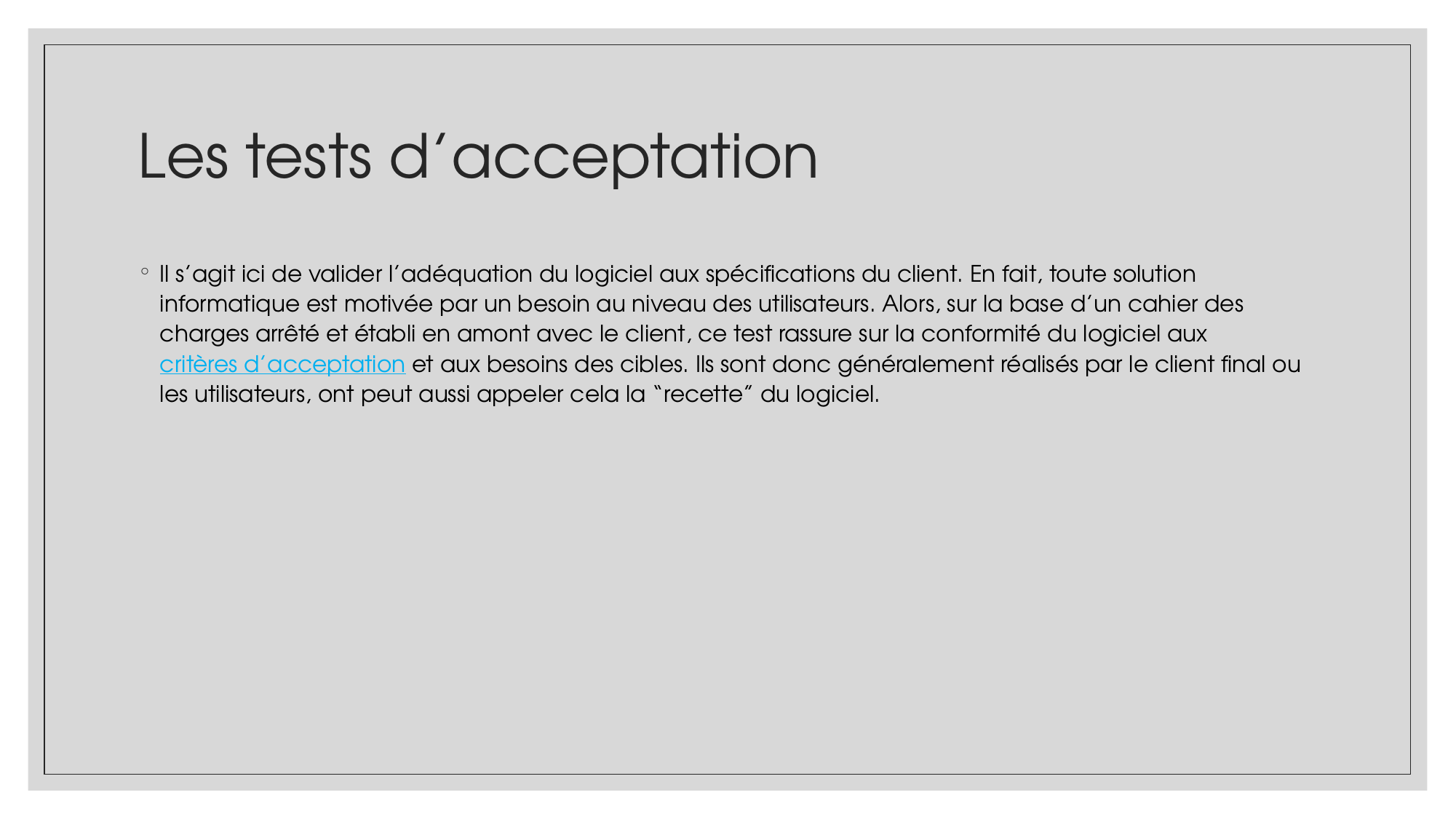

# Les tests d’acceptation
Il s’agit ici de valider l’adéquation du logiciel aux spécifications du client. En fait, toute solution informatique est motivée par un besoin au niveau des utilisateurs. Alors, sur la base d’un cahier des charges arrêté et établi en amont avec le client, ce test rassure sur la conformité du logiciel aux critères d’acceptation et aux besoins des cibles. Ils sont donc généralement réalisés par le client final ou les utilisateurs, ont peut aussi appeler cela la “recette” du logiciel.